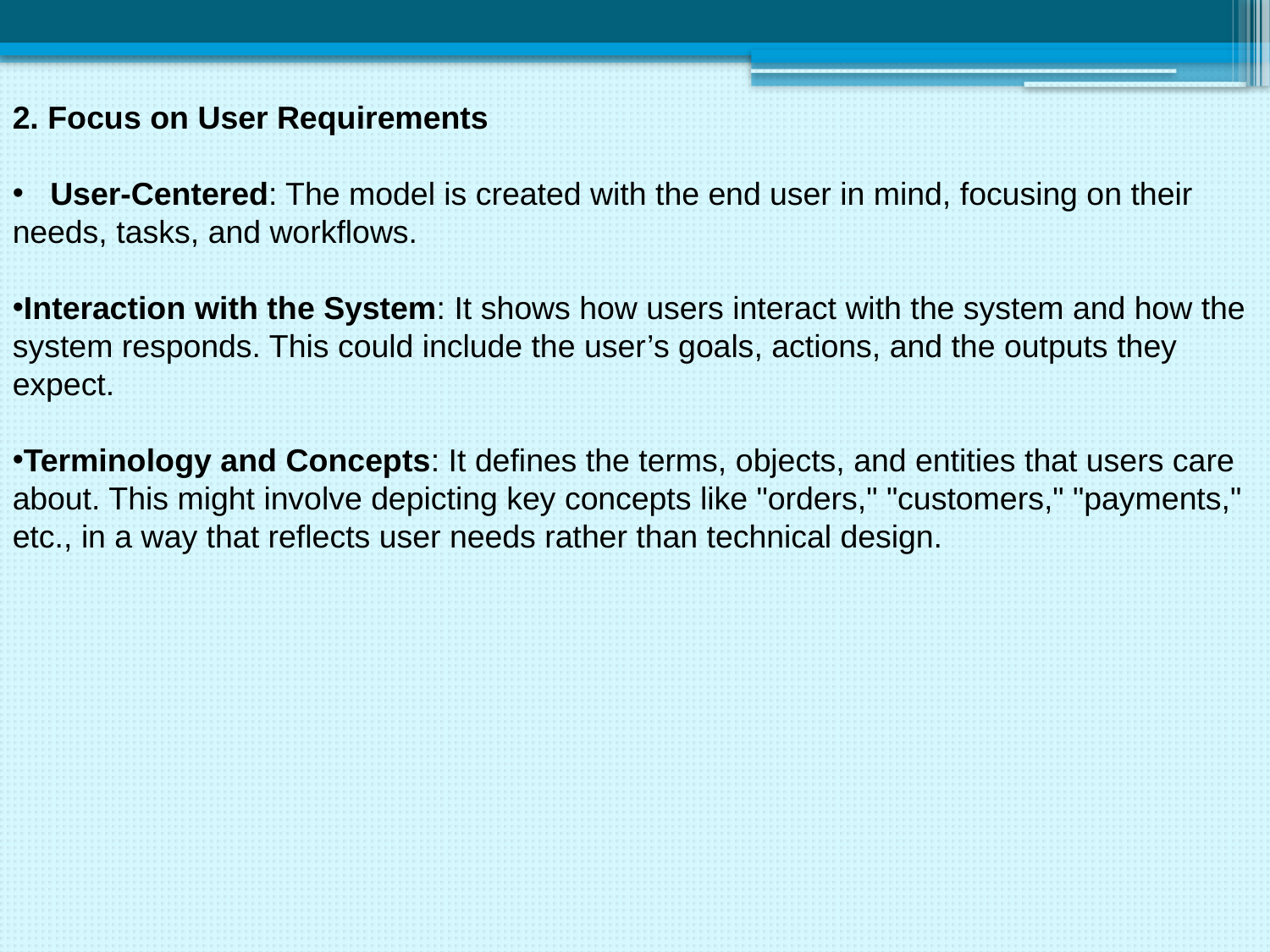

2. Focus on User Requirements

   User-Centered: The model is created with the end user in mind, focusing on their needs, tasks, and workflows.

Interaction with the System: It shows how users interact with the system and how the system responds. This could include the user’s goals, actions, and the outputs they expect.

Terminology and Concepts: It defines the terms, objects, and entities that users care about. This might involve depicting key concepts like "orders," "customers," "payments," etc., in a way that reflects user needs rather than technical design.